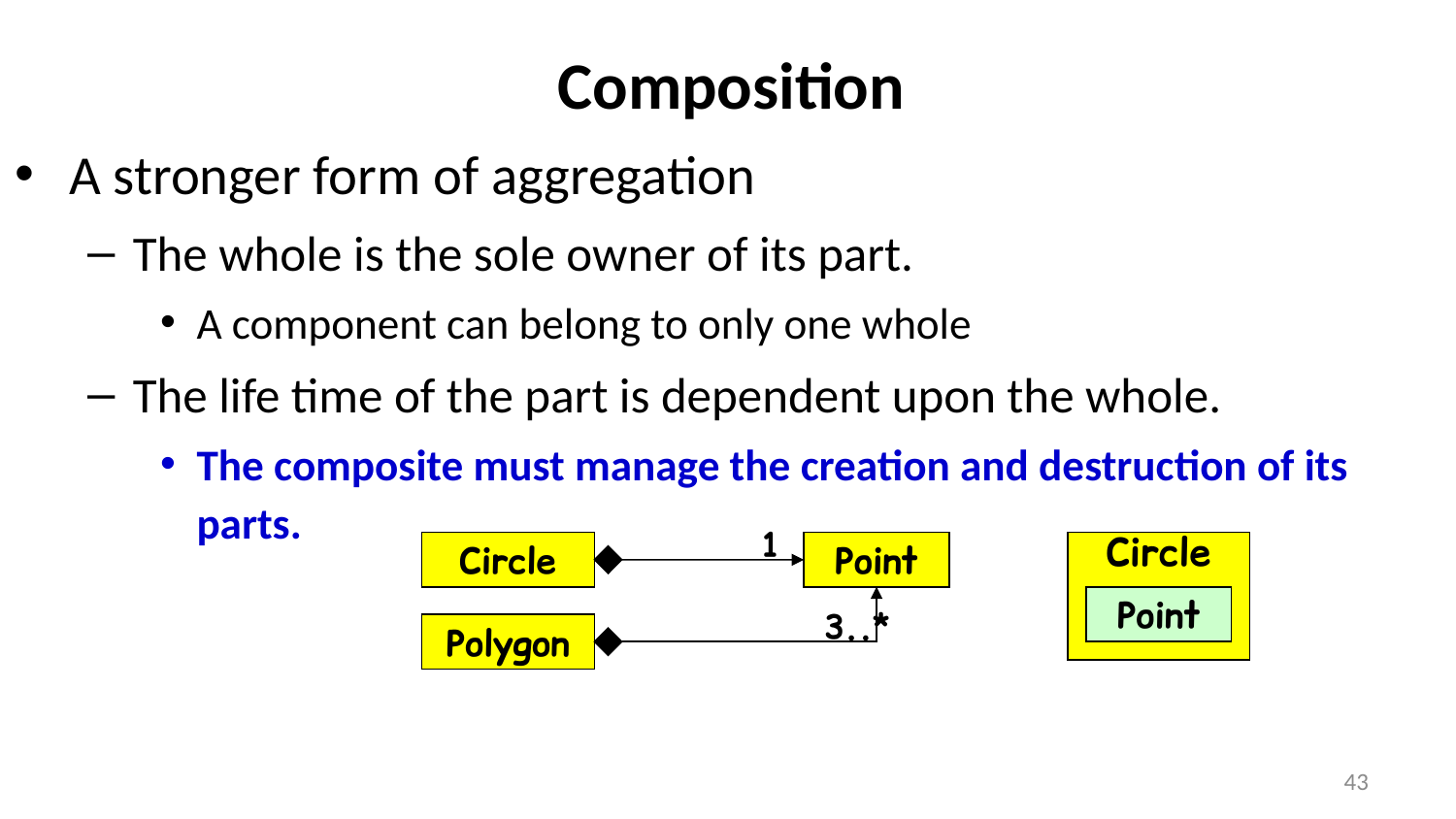

Composition
A stronger form of aggregation
The whole is the sole owner of its part.
A component can belong to only one whole
The life time of the part is dependent upon the whole.
The composite must manage the creation and destruction of its parts.
1
Circle
Point

3..*
Polygon

Circle

Point
43